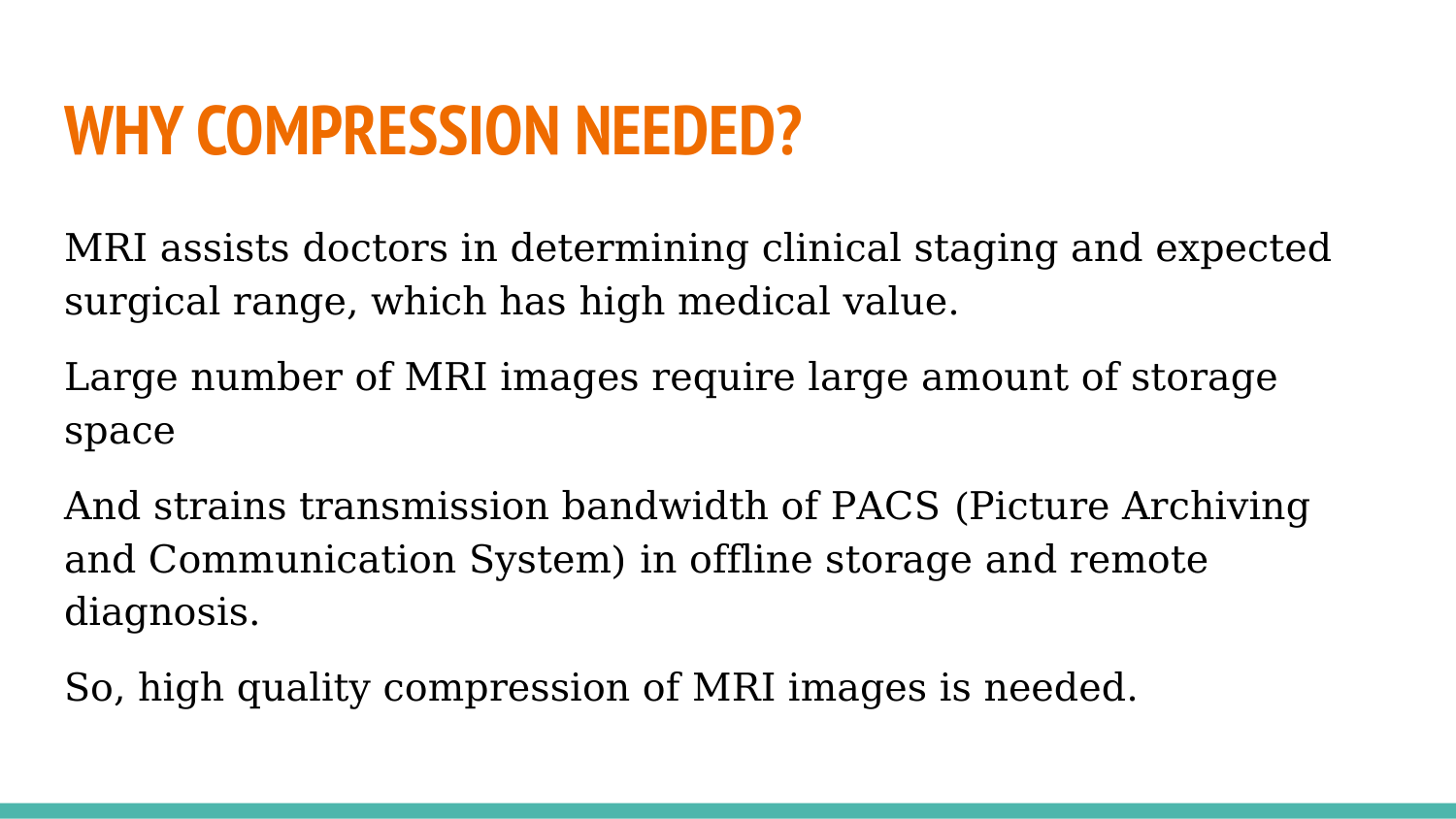

# WHY COMPRESSION NEEDED?
MRI assists doctors in determining clinical staging and expected surgical range, which has high medical value.
Large number of MRI images require large amount of storage space
And strains transmission bandwidth of PACS (Picture Archiving and Communication System) in offline storage and remote diagnosis.
So, high quality compression of MRI images is needed.